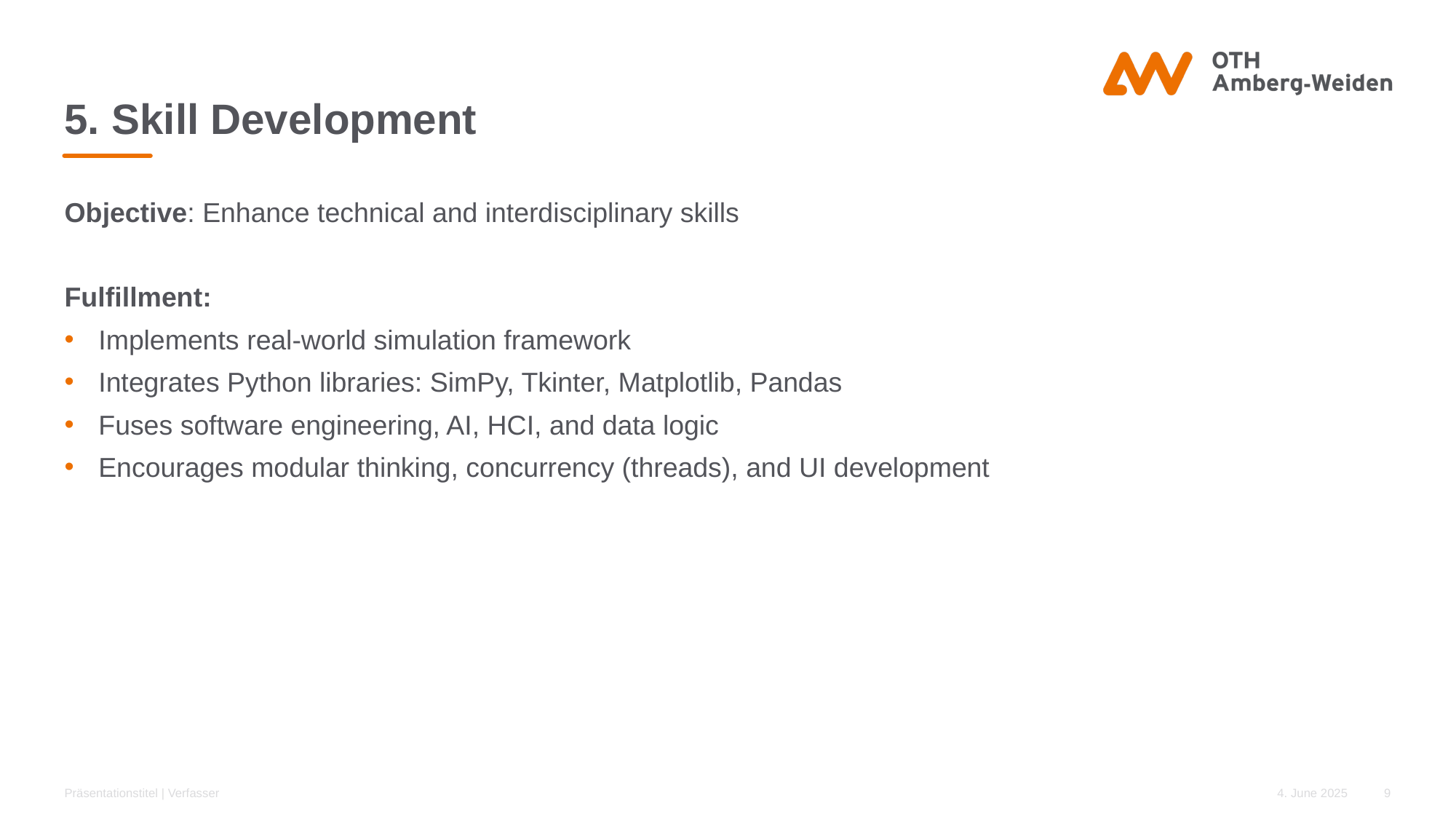

# 5. Skill Development
Objective: Enhance technical and interdisciplinary skills

Fulfillment:
Implements real-world simulation framework
Integrates Python libraries: SimPy, Tkinter, Matplotlib, Pandas
Fuses software engineering, AI, HCI, and data logic
Encourages modular thinking, concurrency (threads), and UI development
Präsentationstitel | Verfasser
4. June 2025
9